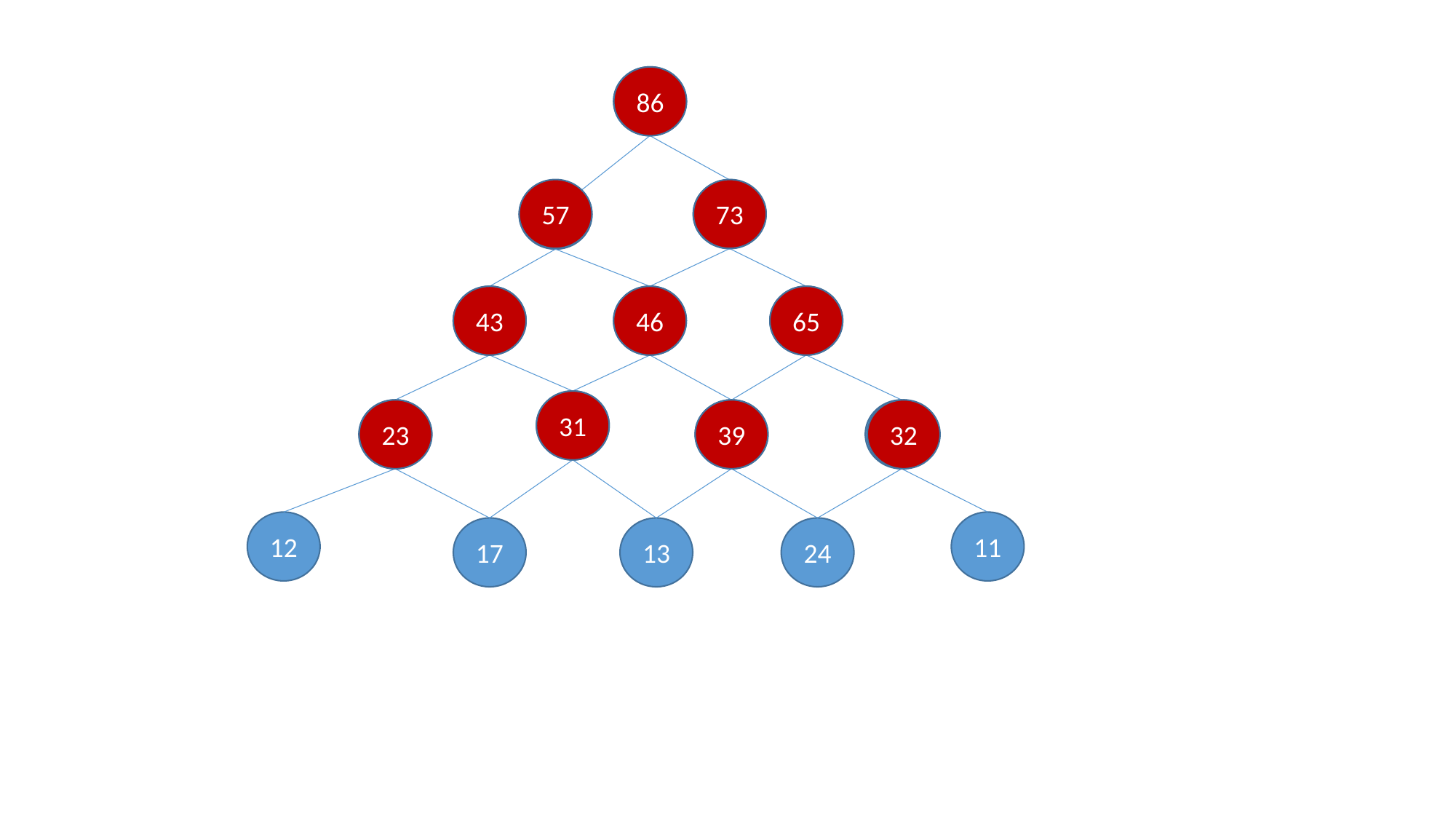

13
86
57
73
8
11
43
12
7
46
26
65
14
31
6
23
15
39
8
32
12
11
17
13
24